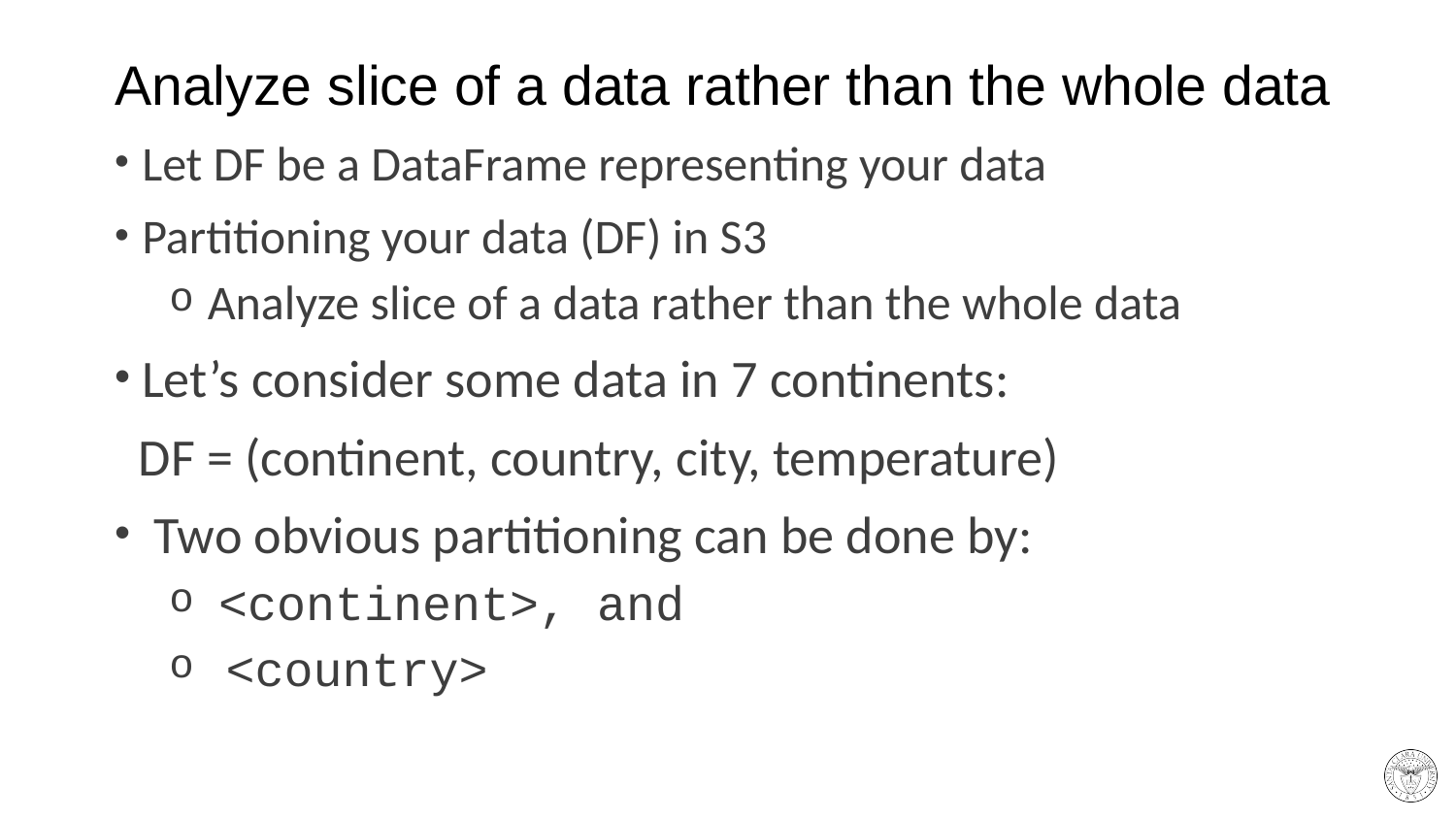

# Analyze slice of a data rather than the whole data
Let DF be a DataFrame representing your data
Partitioning your data (DF) in S3
 Analyze slice of a data rather than the whole data
Let’s consider some data in 7 continents:
  DF = (continent, country, city, temperature)
 Two obvious partitioning can be done by:
  <continent>, and
 <country>